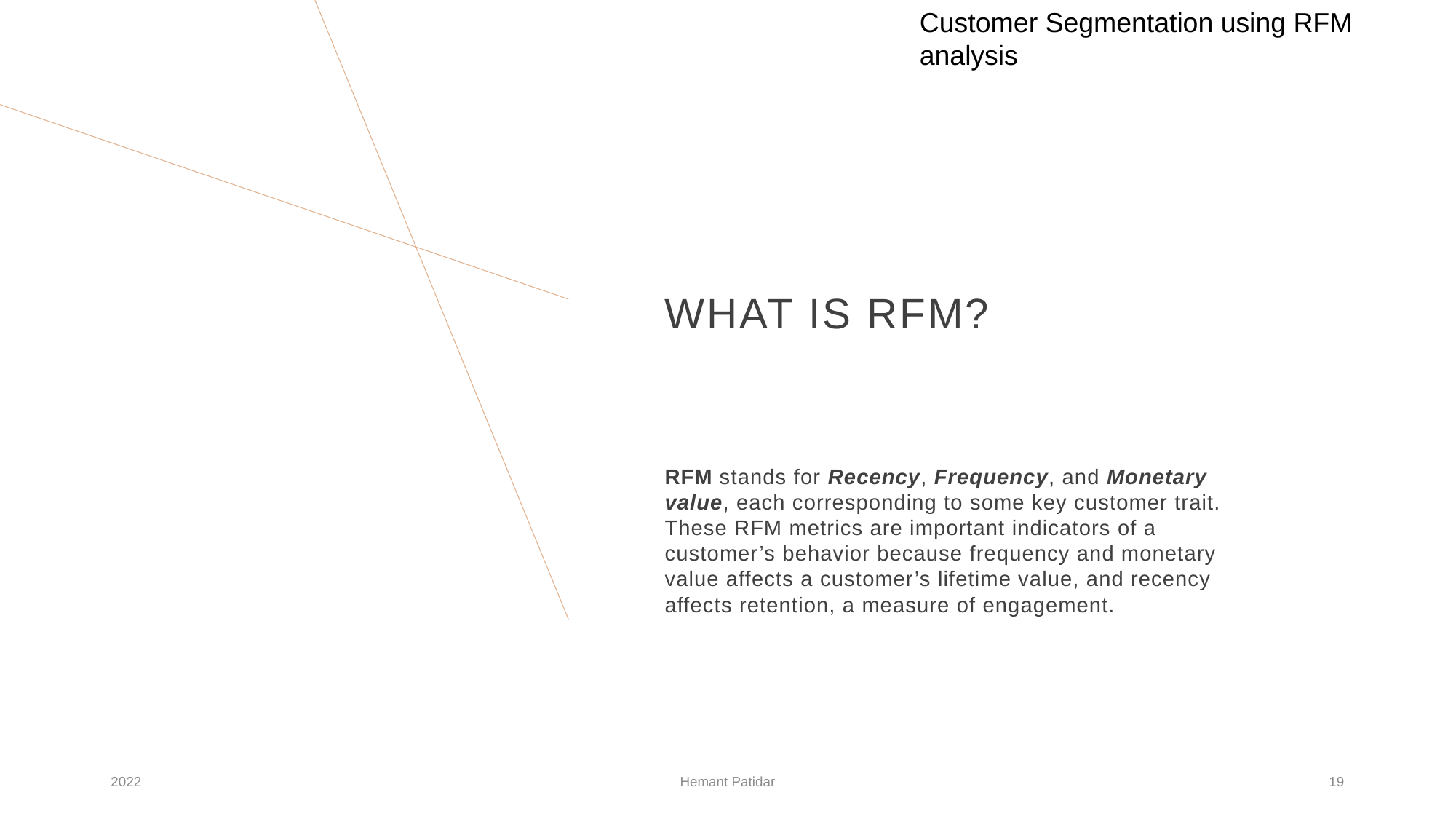

Customer Segmentation using RFM analysis
# What Is RFM?
RFM stands for Recency, Frequency, and Monetary value, each corresponding to some key customer trait. These RFM metrics are important indicators of a customer’s behavior because frequency and monetary value affects a customer’s lifetime value, and recency affects retention, a measure of engagement.
2022
Hemant Patidar
19